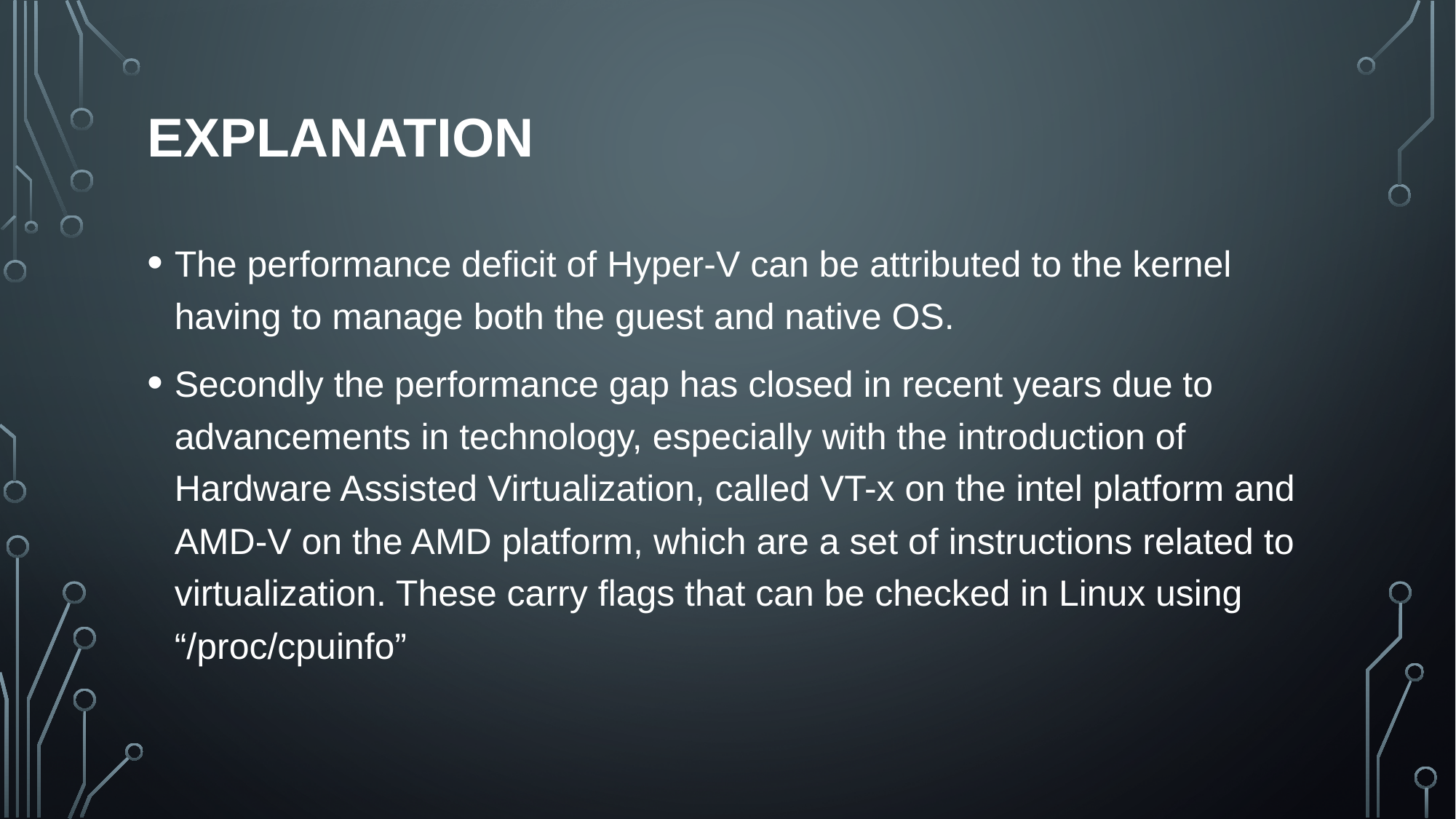

# Explanation
The performance deficit of Hyper-V can be attributed to the kernel having to manage both the guest and native OS.
Secondly the performance gap has closed in recent years due to advancements in technology, especially with the introduction of Hardware Assisted Virtualization, called VT-x on the intel platform and AMD-V on the AMD platform, which are a set of instructions related to virtualization. These carry flags that can be checked in Linux using “/proc/cpuinfo”